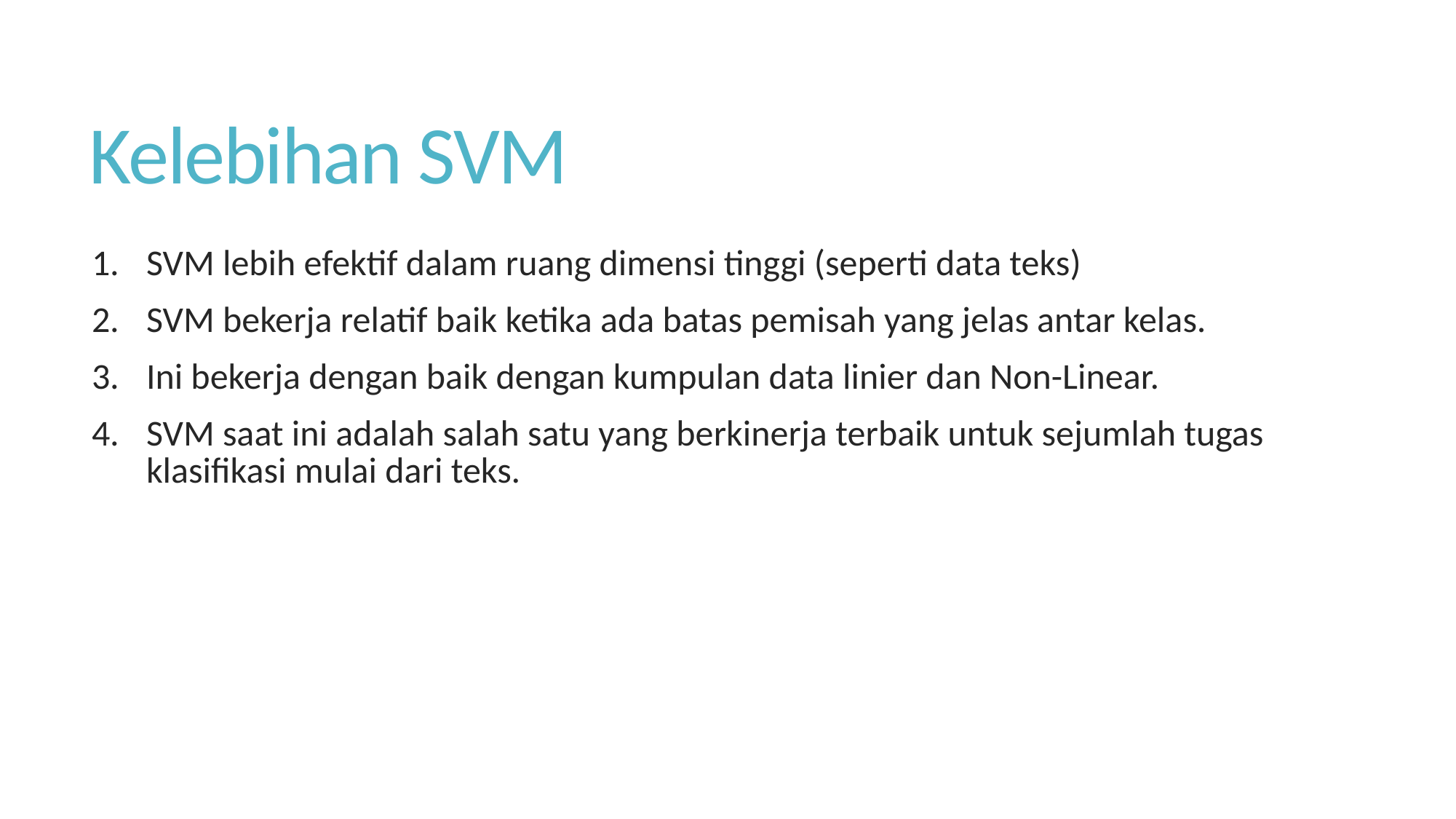

# Kelebihan SVM
SVM lebih efektif dalam ruang dimensi tinggi (seperti data teks)
SVM bekerja relatif baik ketika ada batas pemisah yang jelas antar kelas.
Ini bekerja dengan baik dengan kumpulan data linier dan Non-Linear.
SVM saat ini adalah salah satu yang berkinerja terbaik untuk sejumlah tugas klasifikasi mulai dari teks.